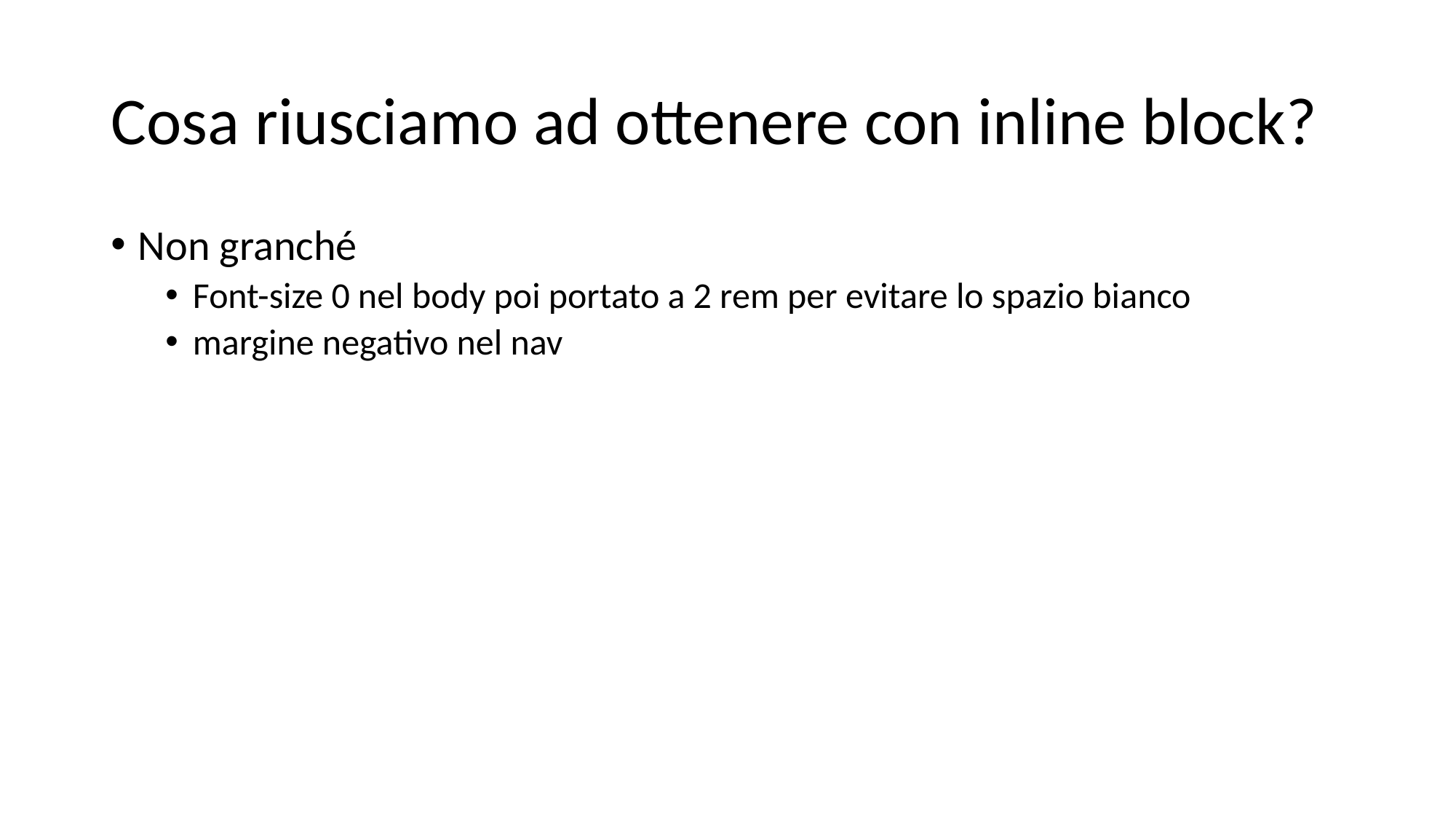

# Cosa riusciamo ad ottenere con inline block?
Non granché
Font-size 0 nel body poi portato a 2 rem per evitare lo spazio bianco
margine negativo nel nav